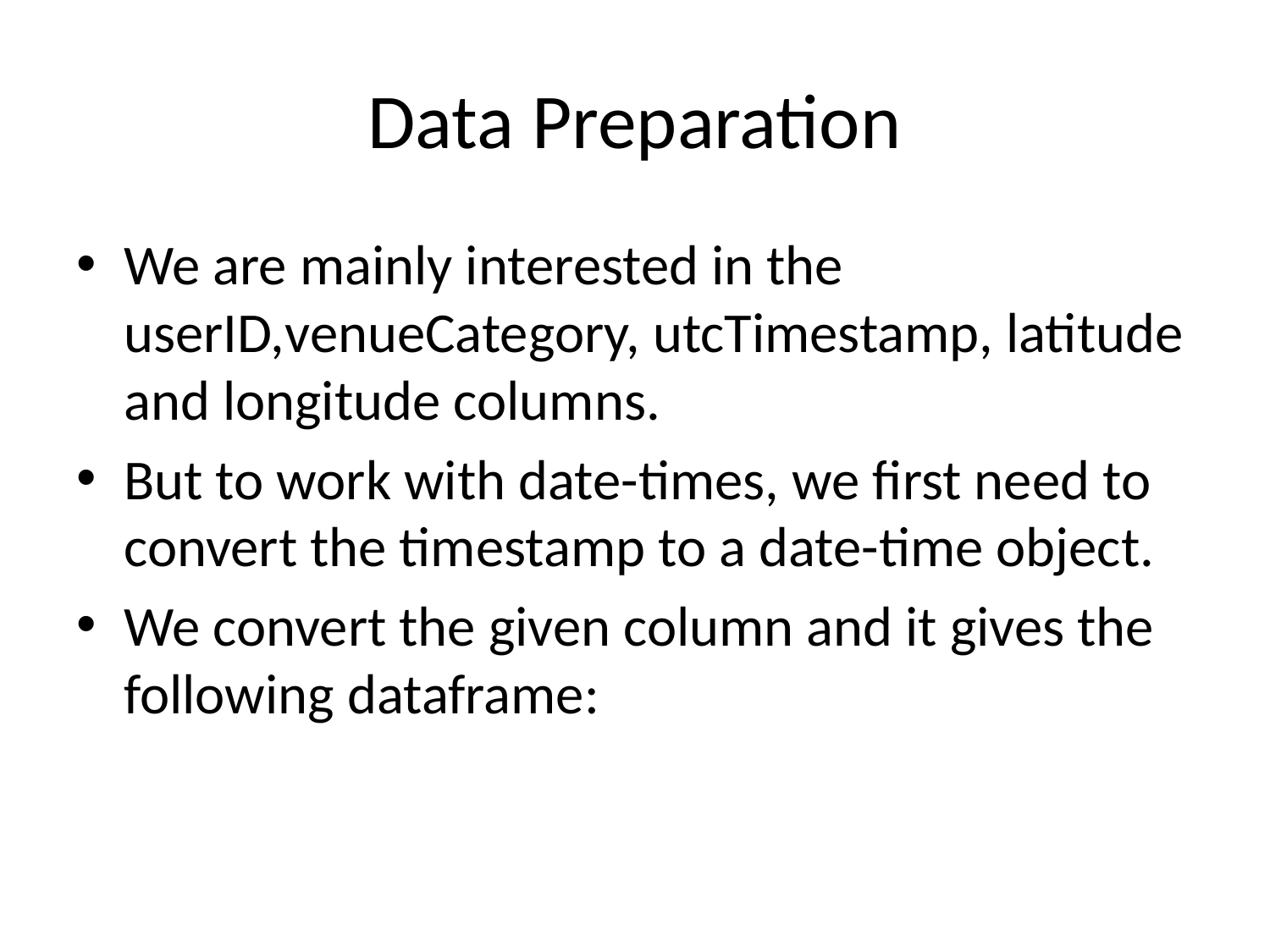

# Data Preparation
We are mainly interested in the userID,venueCategory, utcTimestamp, latitude and longitude columns.
But to work with date-times, we first need to convert the timestamp to a date-time object.
We convert the given column and it gives the following dataframe: